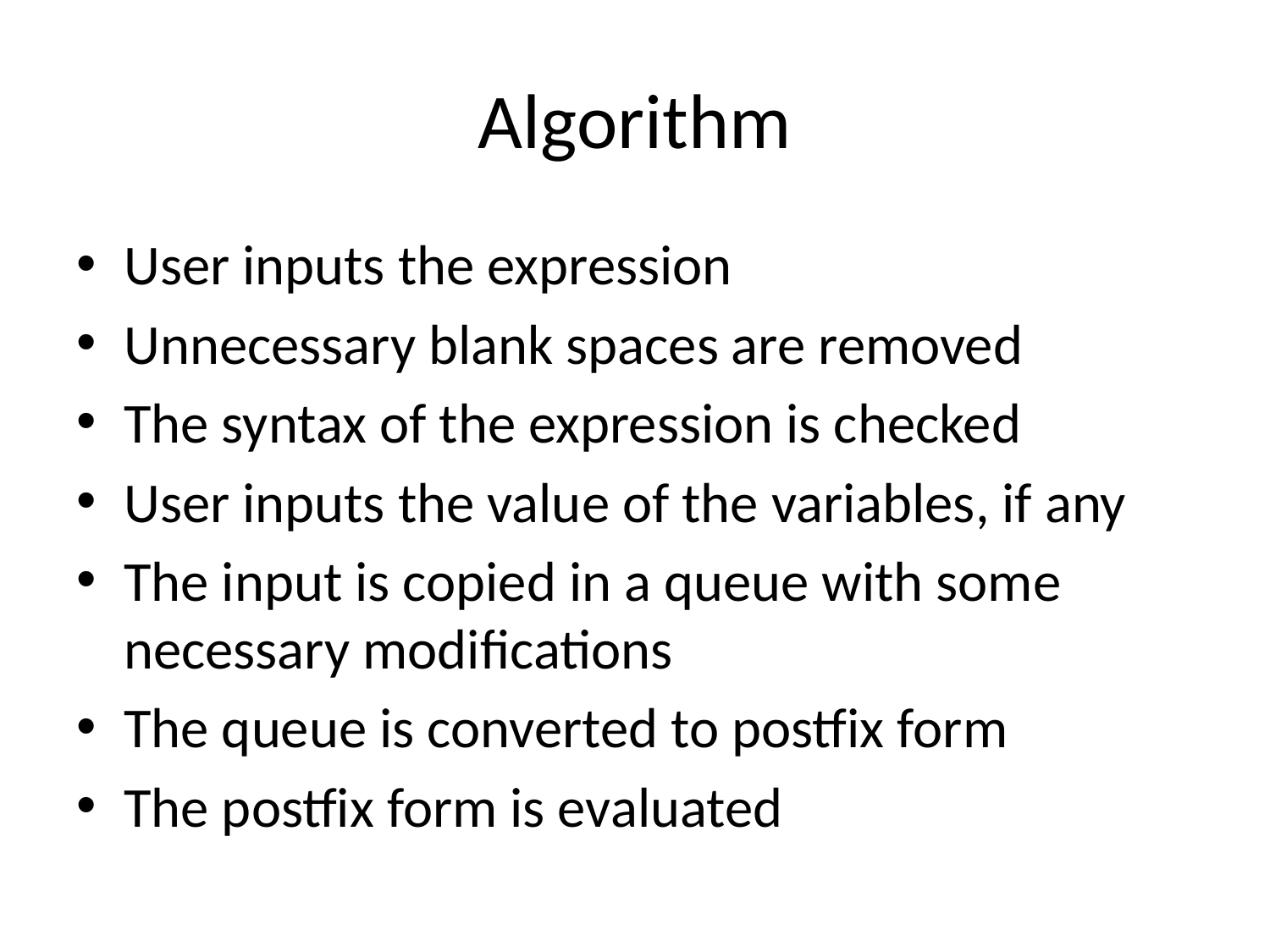

# Algorithm
User inputs the expression
Unnecessary blank spaces are removed
The syntax of the expression is checked
User inputs the value of the variables, if any
The input is copied in a queue with some necessary modifications
The queue is converted to postfix form
The postfix form is evaluated